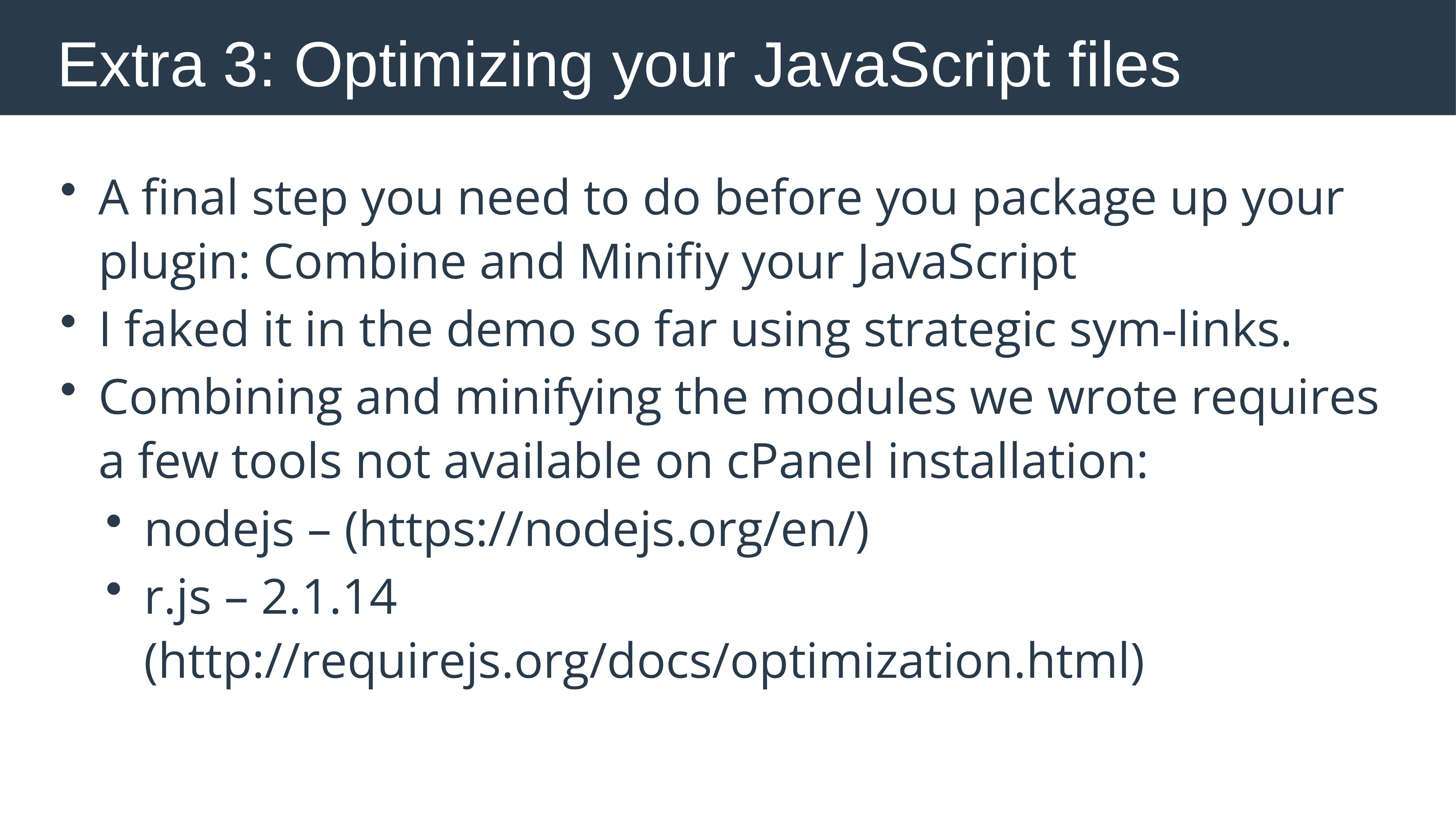

# Extra 3: Optimizing your JavaScript files
A final step you need to do before you package up your plugin: Combine and Minifiy your JavaScript
I faked it in the demo so far using strategic sym-links.
Combining and minifying the modules we wrote requires a few tools not available on cPanel installation:
nodejs – (https://nodejs.org/en/)
r.js – 2.1.14 (http://requirejs.org/docs/optimization.html)